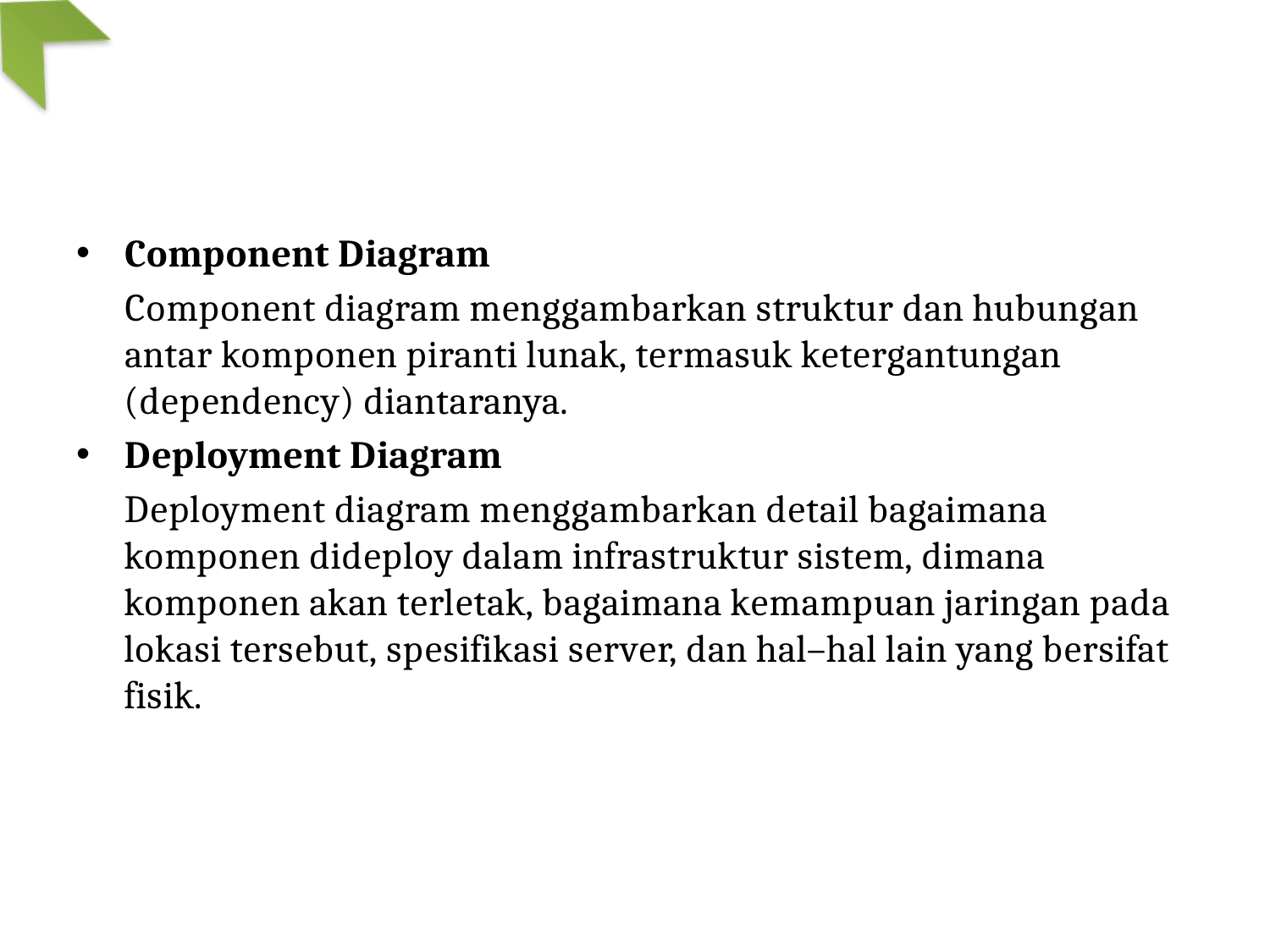

Component Diagram
	Component diagram menggambarkan struktur dan hubungan antar komponen piranti lunak, termasuk ketergantungan (dependency) diantaranya.
Deployment Diagram
	Deployment diagram menggambarkan detail bagaimana komponen dideploy dalam infrastruktur sistem, dimana komponen akan terletak, bagaimana kemampuan jaringan pada lokasi tersebut, spesifikasi server, dan hal–hal lain yang bersifat fisik.